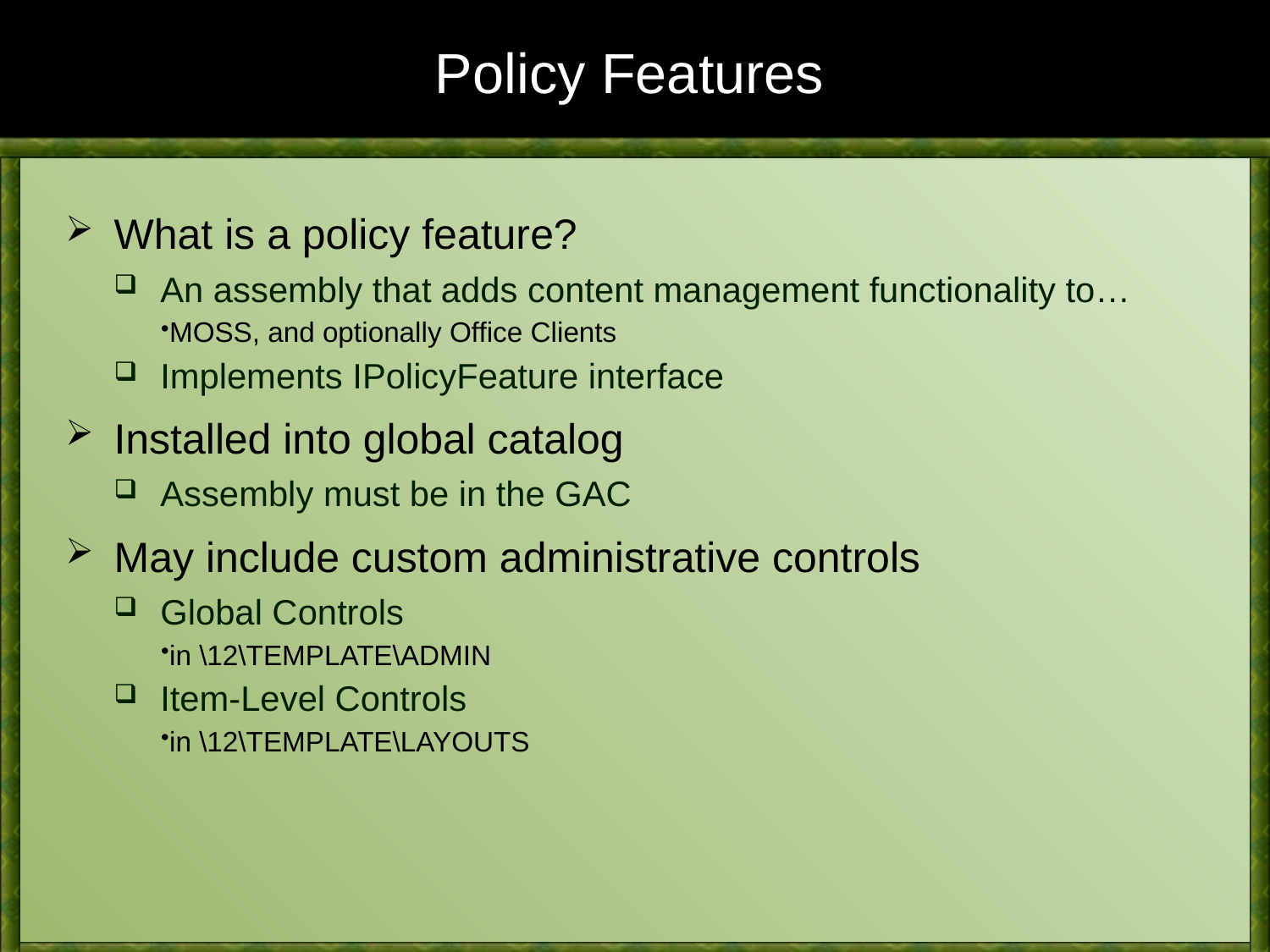

# Policy Features
What is a policy feature?
An assembly that adds content management functionality to…
MOSS, and optionally Office Clients
Implements IPolicyFeature interface
Installed into global catalog
Assembly must be in the GAC
May include custom administrative controls
Global Controls
in \12\TEMPLATE\ADMIN
Item-Level Controls
in \12\TEMPLATE\LAYOUTS